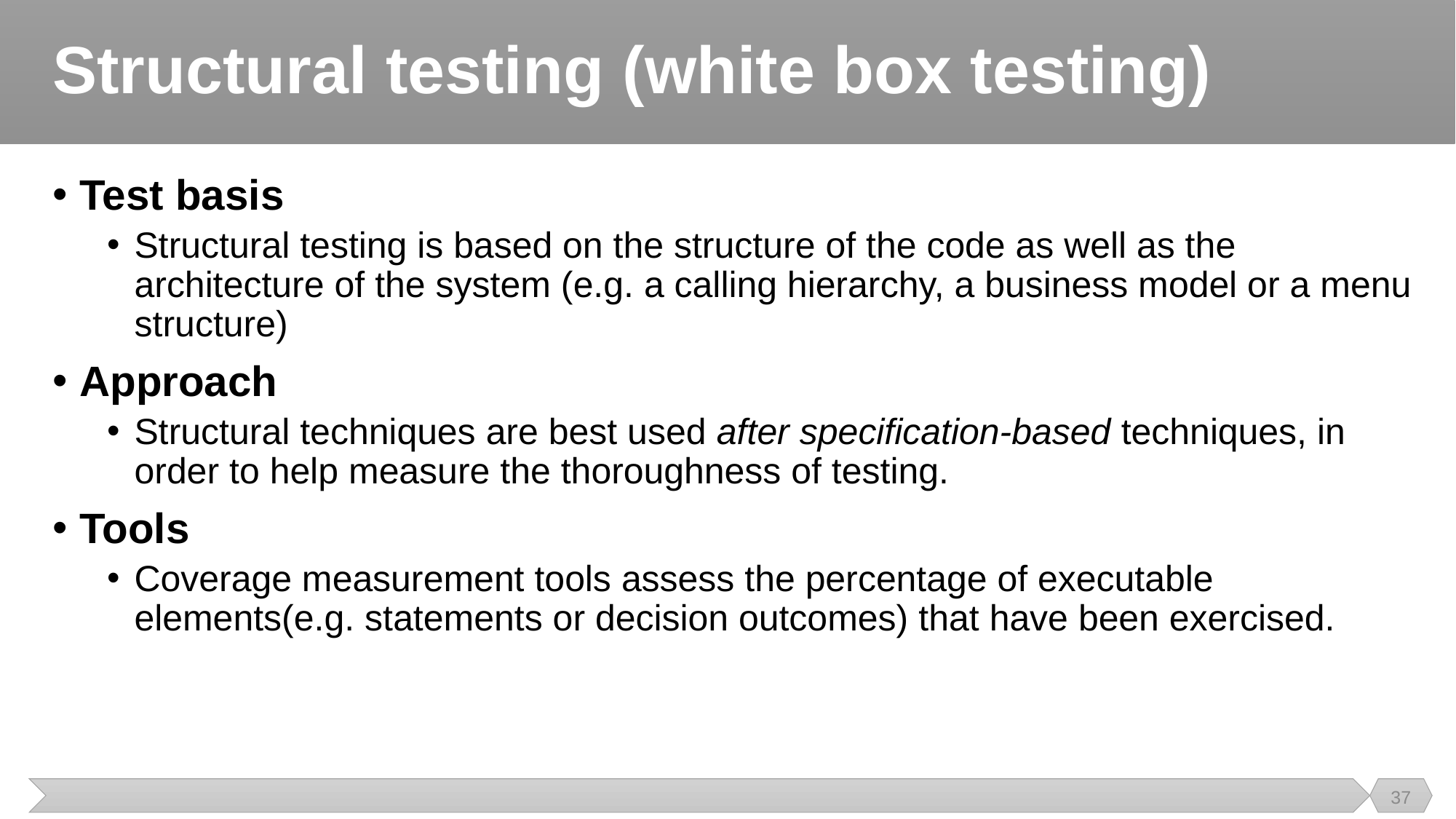

# Structural testing (white box testing)
Test basis
Structural testing is based on the structure of the code as well as the architecture of the system (e.g. a calling hierarchy, a business model or a menu structure)
Approach
Structural techniques are best used after specification-based techniques, in order to help measure the thoroughness of testing.
Tools
Coverage measurement tools assess the percentage of executable elements(e.g. statements or decision outcomes) that have been exercised.
37